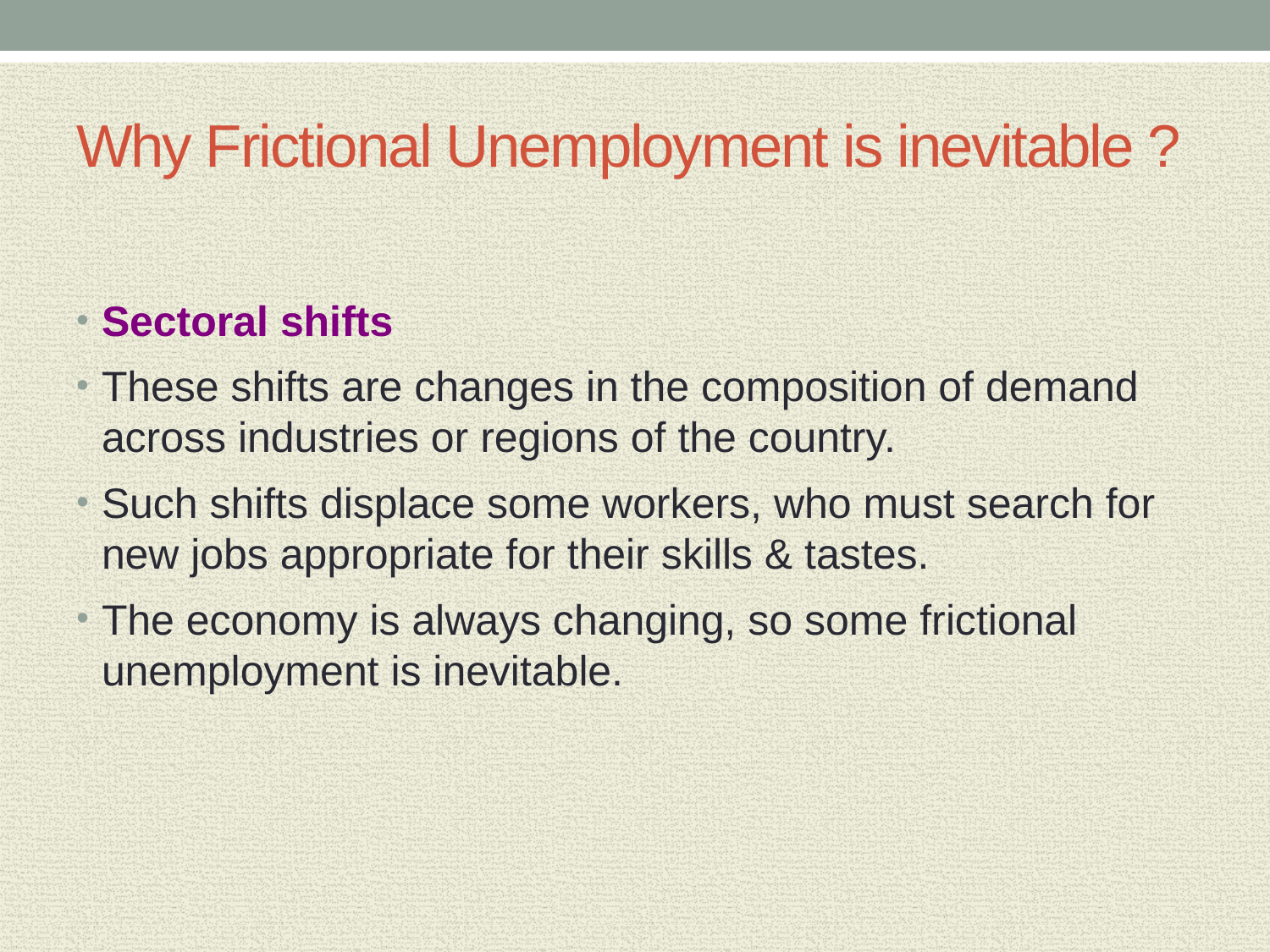

# Why Frictional Unemployment is inevitable ?

Sectoral shifts
These shifts are changes in the composition of demand across industries or regions of the country.
Such shifts displace some workers, who must search for new jobs appropriate for their skills & tastes.
The economy is always changing, so some frictional unemployment is inevitable.